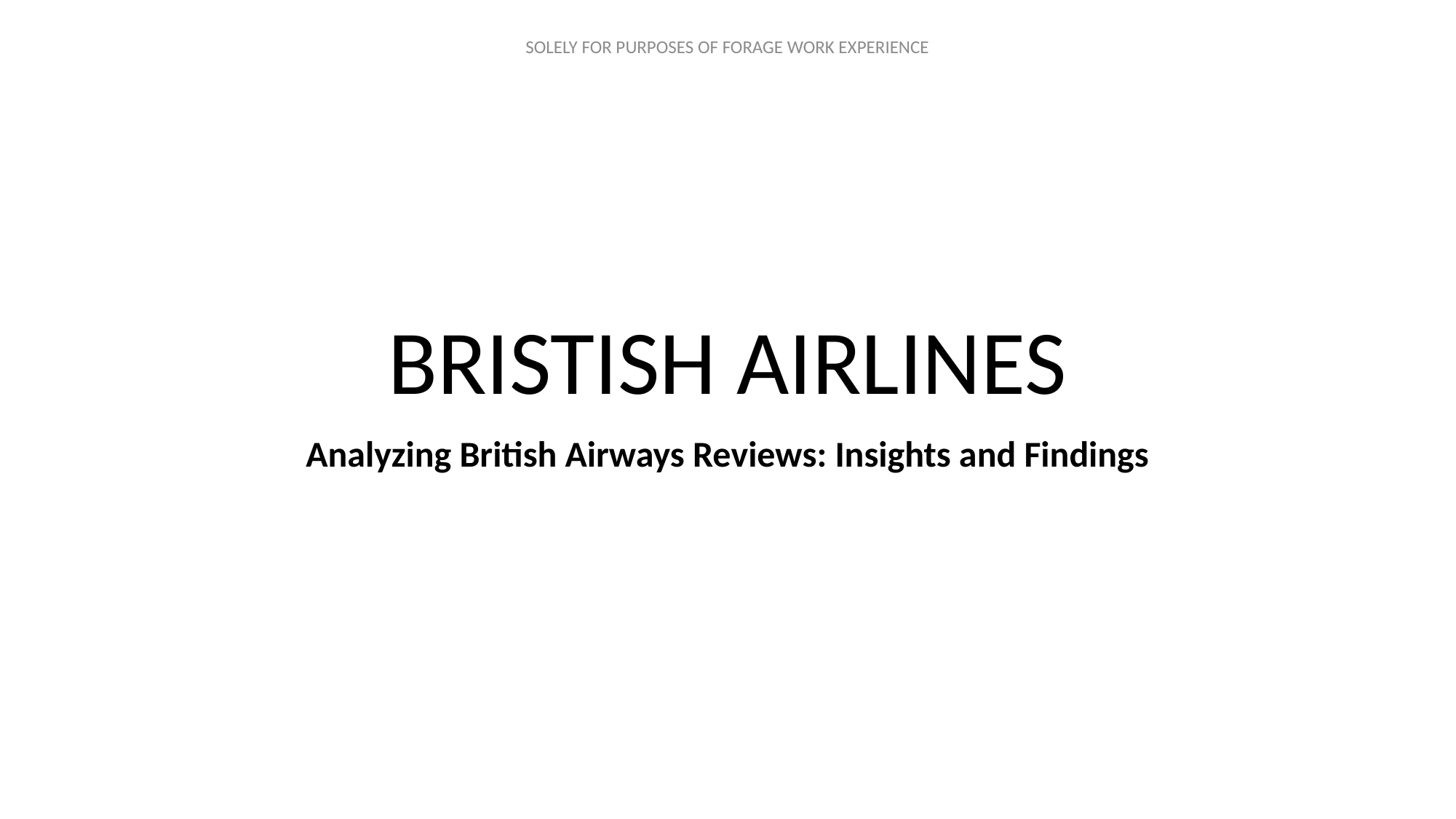

# BRISTISH AIRLINES
Analyzing British Airways Reviews: Insights and Findings